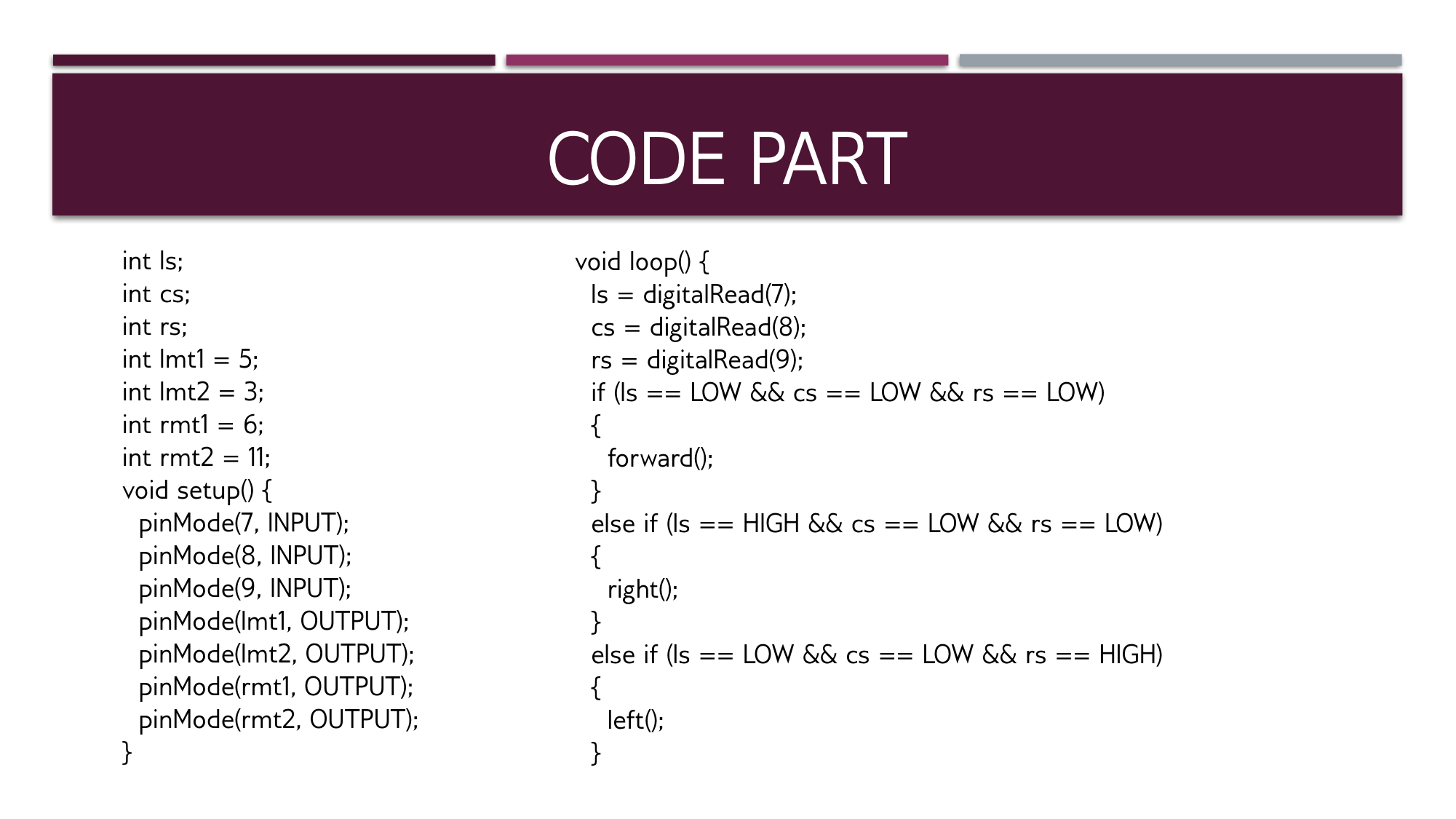

# CODE PART

void loop() {
  ls = digitalRead(7);
  cs = digitalRead(8);
  rs = digitalRead(9);
  if (ls == LOW && cs == LOW && rs == LOW)
  {
    forward();
  }
  else if (ls == HIGH && cs == LOW && rs == LOW)
  {
    right();
  }
  else if (ls == LOW && cs == LOW && rs == HIGH)
  {
    left();
  }
int ls;
int cs;
int rs;
int lmt1 = 5;
int lmt2 = 3;
int rmt1 = 6;
int rmt2 = 11;
void setup() {
  pinMode(7, INPUT);
  pinMode(8, INPUT);
  pinMode(9, INPUT);
  pinMode(lmt1, OUTPUT);
  pinMode(lmt2, OUTPUT);
  pinMode(rmt1, OUTPUT);
  pinMode(rmt2, OUTPUT);
}